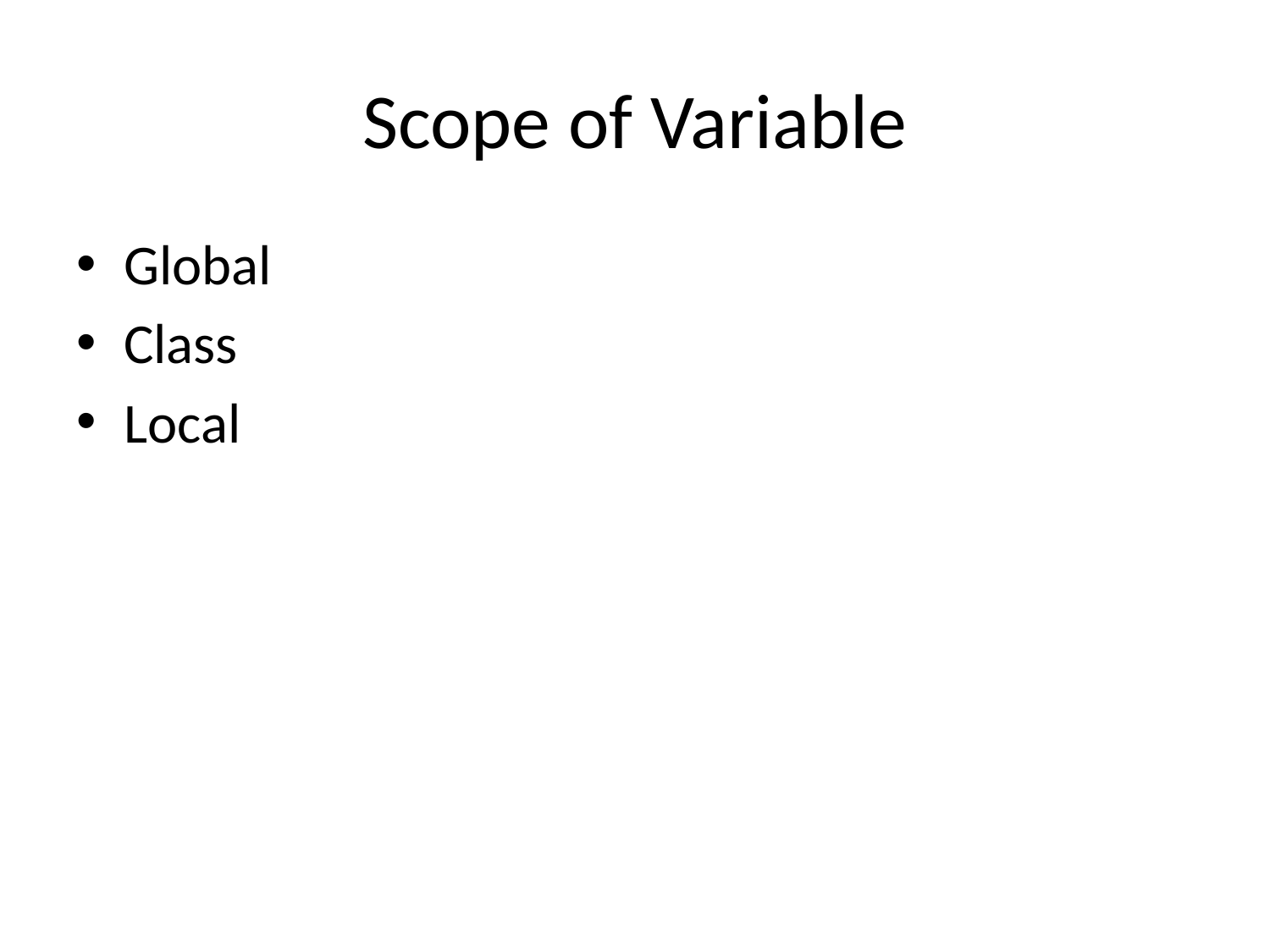

# Scope of Variable
Global
Class
Local